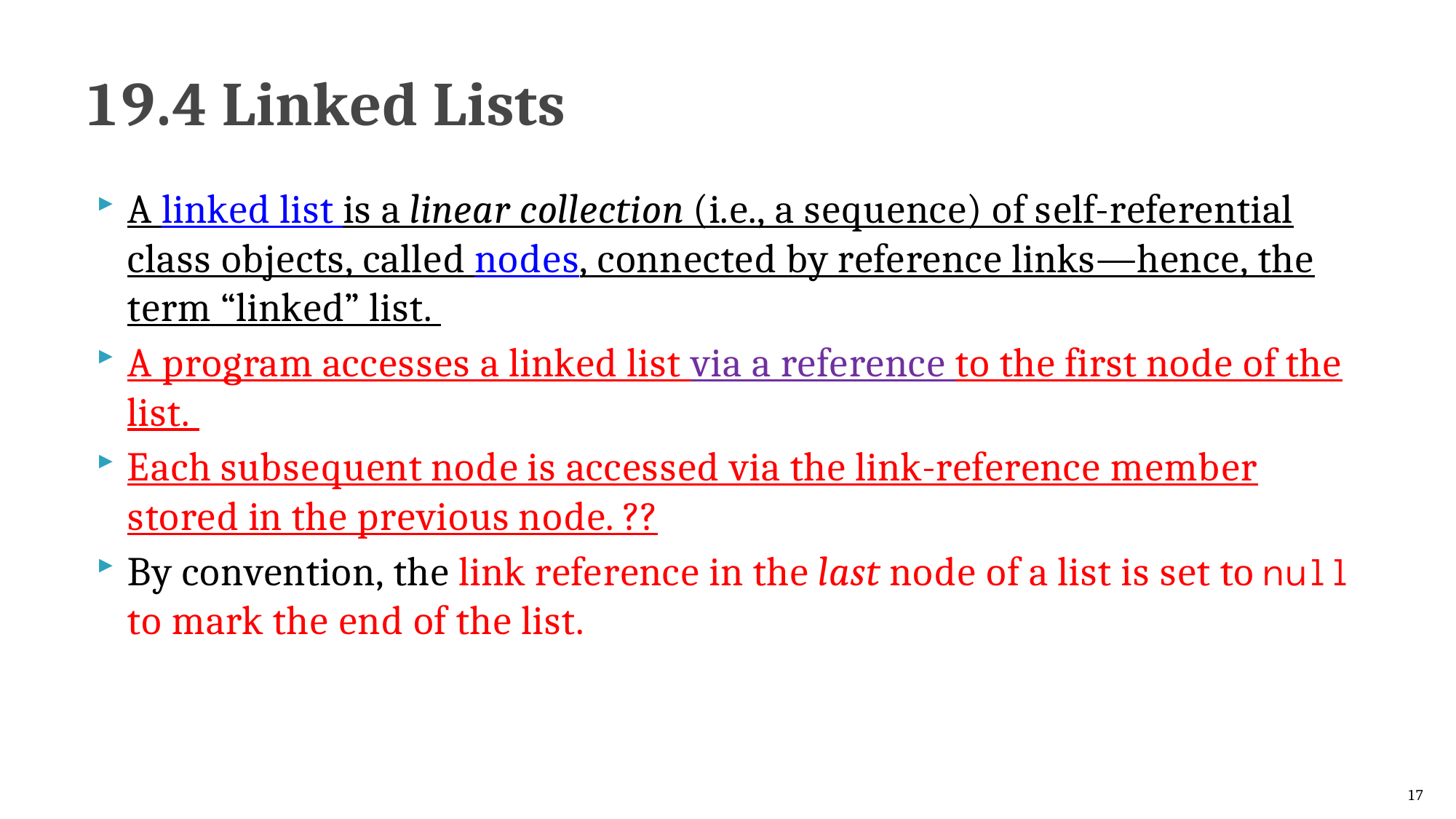

# 19.4 Linked Lists
A linked list is a linear collection (i.e., a sequence) of self-referential class objects, called nodes, connected by reference links—hence, the term “linked” list.
A program accesses a linked list via a reference to the first node of the list.
Each subsequent node is accessed via the link-reference member stored in the previous node. ??
By convention, the link reference in the last node of a list is set to null to mark the end of the list.
17